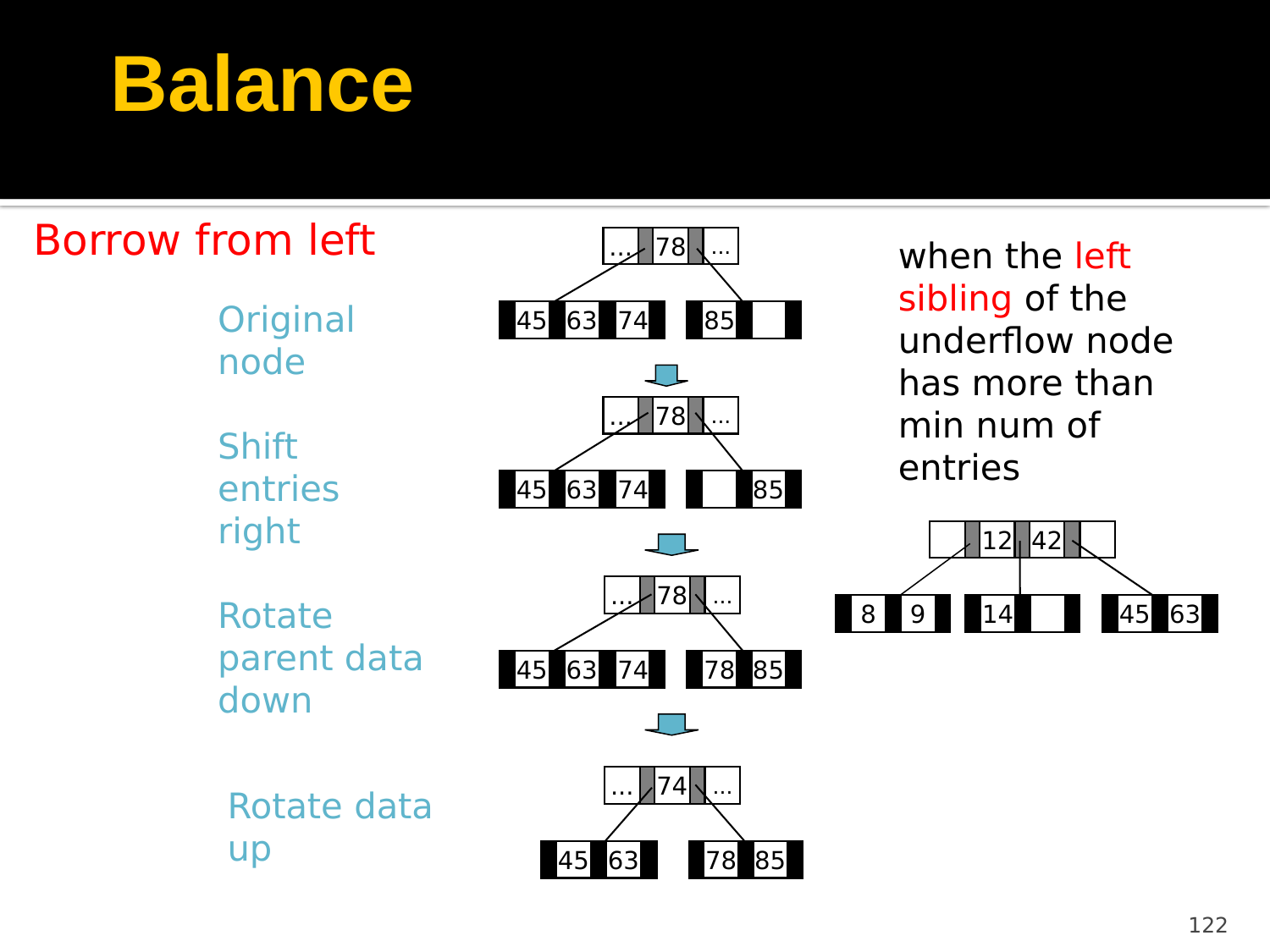

# Balance
Borrow from left
...

78

...
when the left sibling of the underflow node has more than min num of entries

Original node

45

63

74

85

...

78

...

Shift entries right

45

63

74

85

12

42

...

78

...
Rotate parent data down

8

9

14

45

63

45

63

74

78

85

...

74

...
Rotate data up

45

63

78

85

122